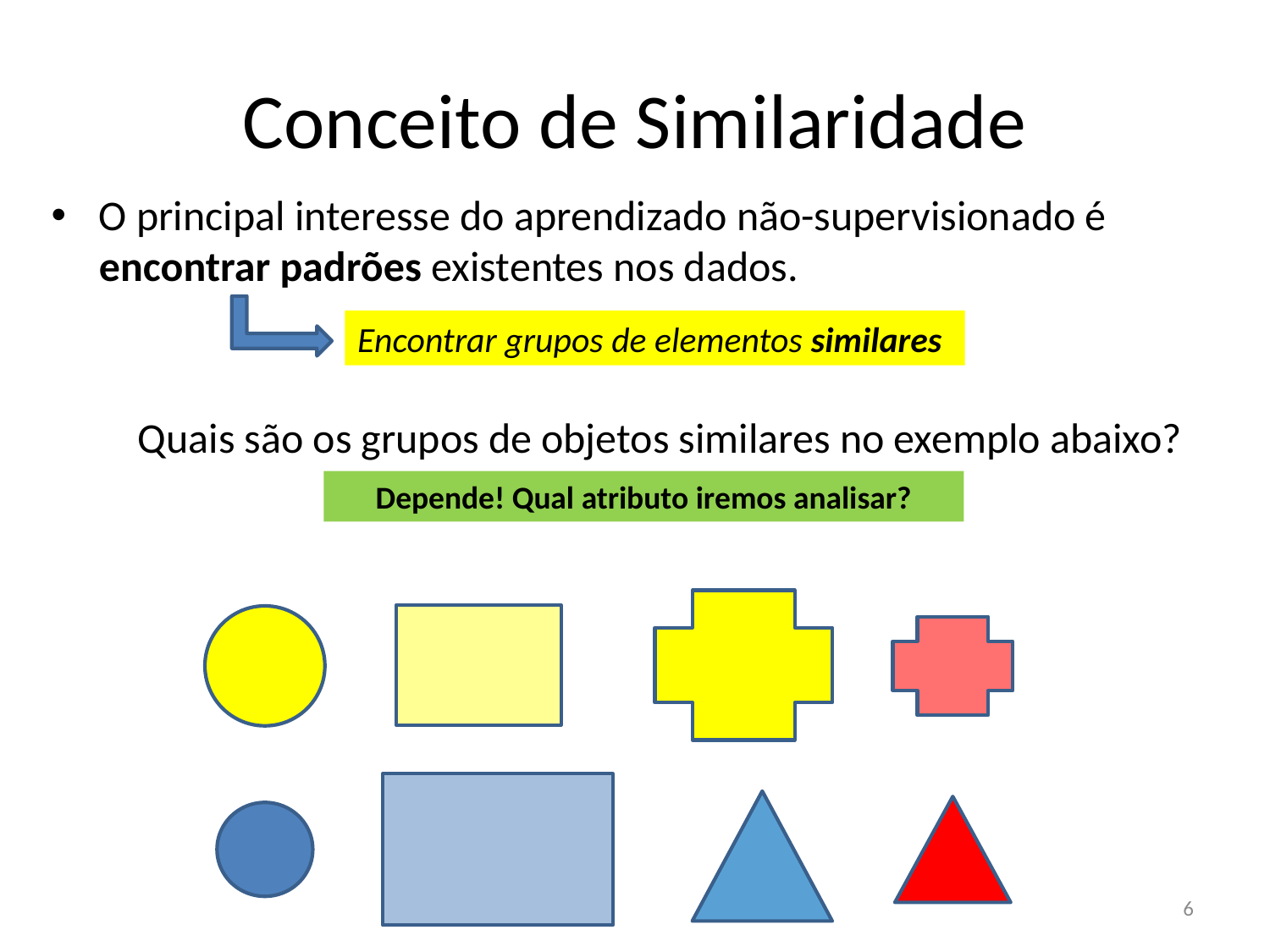

# Conceito de Similaridade
O principal interesse do aprendizado não-supervisionado é encontrar padrões existentes nos dados.

Encontrar grupos de elementos similares
Quais são os grupos de objetos similares no exemplo abaixo?
Depende! Qual atributo iremos analisar?

6